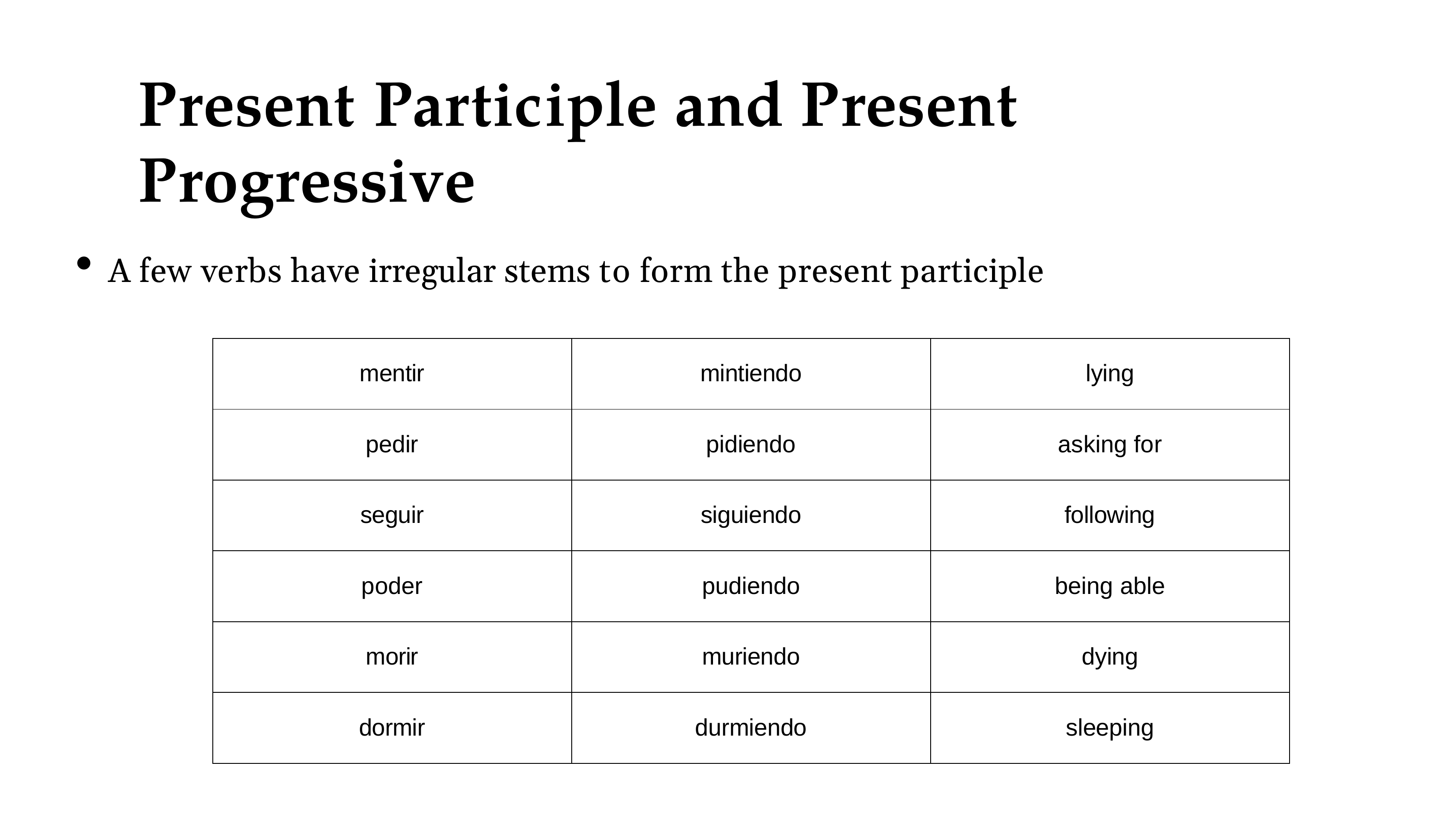

# Present Participle and Present Progressive
A few verbs have irregular stems to form the present participle
| mentir | mintiendo | lying |
| --- | --- | --- |
| pedir | pidiendo | asking for |
| seguir | siguiendo | following |
| poder | pudiendo | being able |
| morir | muriendo | dying |
| dormir | durmiendo | sleeping |